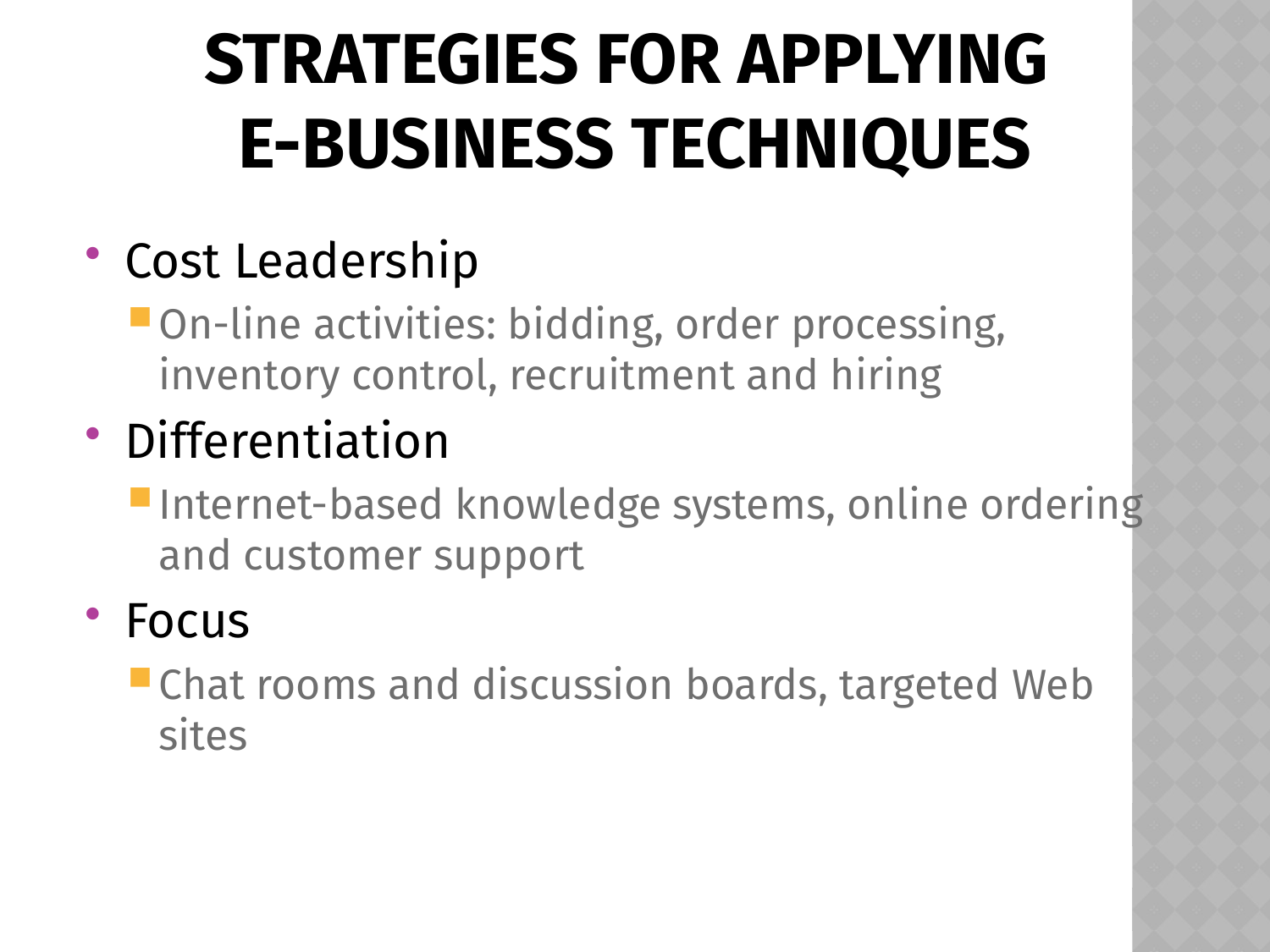

# Strategies for Applying e-Business Techniques
Cost Leadership
On-line activities: bidding, order processing, inventory control, recruitment and hiring
Differentiation
Internet-based knowledge systems, online ordering and customer support
Focus
Chat rooms and discussion boards, targeted Web sites